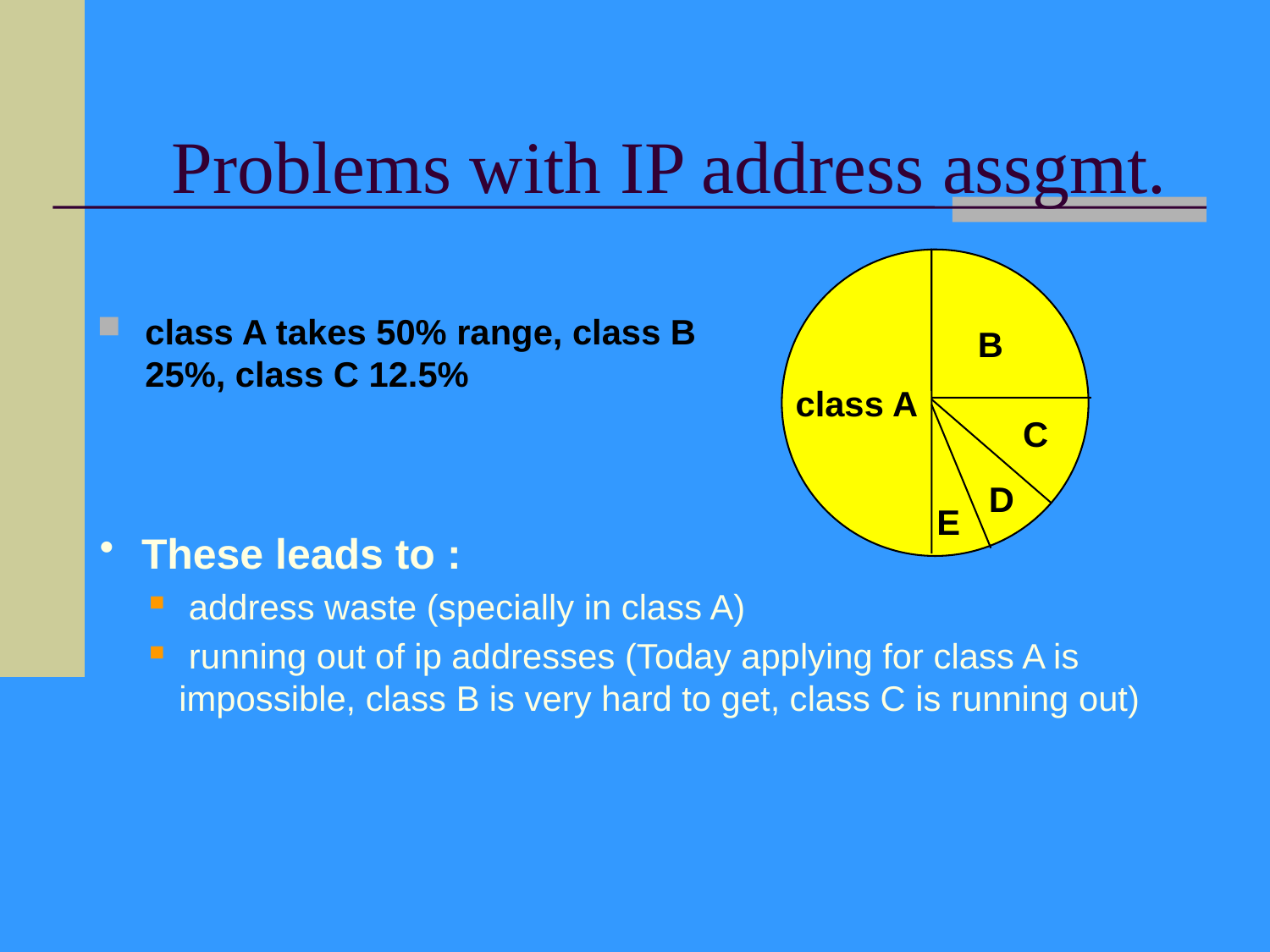

# Problems with IP address assgmt.

B
class A

C
D
E
class A takes 50% range, class B 25%, class C 12.5%
 These leads to :
 address waste (specially in class A)
 running out of ip addresses (Today applying for class A is impossible, class B is very hard to get, class C is running out)